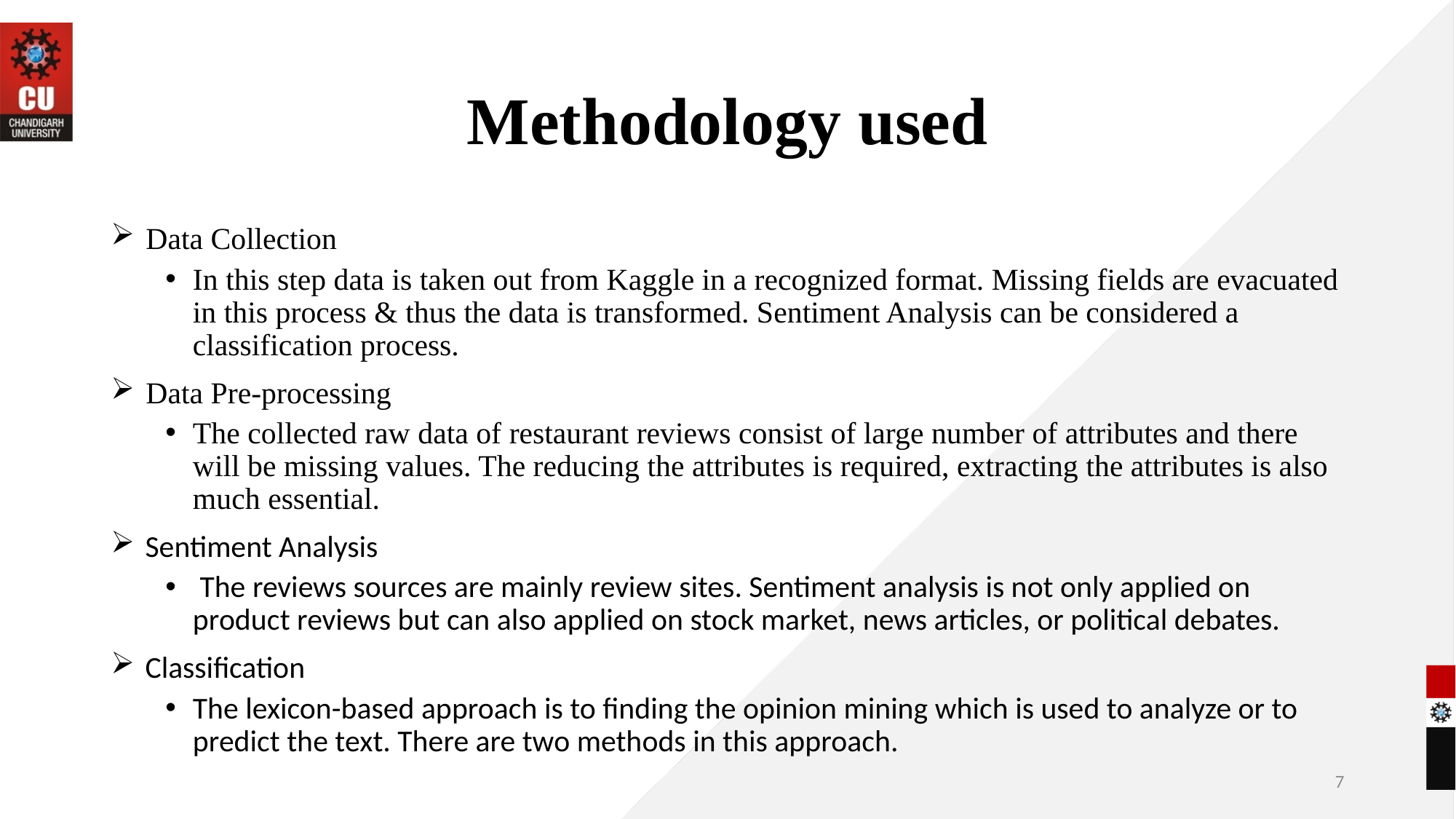

# Methodology used
 Data Collection
In this step data is taken out from Kaggle in a recognized format. Missing fields are evacuated in this process & thus the data is transformed. Sentiment Analysis can be considered a classification process.
 Data Pre-processing
The collected raw data of restaurant reviews consist of large number of attributes and there will be missing values. The reducing the attributes is required, extracting the attributes is also much essential.
 Sentiment Analysis
 The reviews sources are mainly review sites. Sentiment analysis is not only applied on   product reviews but can also applied on stock market, news articles, or political debates.
 Classification
The lexicon-based approach is to finding the opinion mining which is used to analyze or to predict the text. There are two methods in this approach.

7